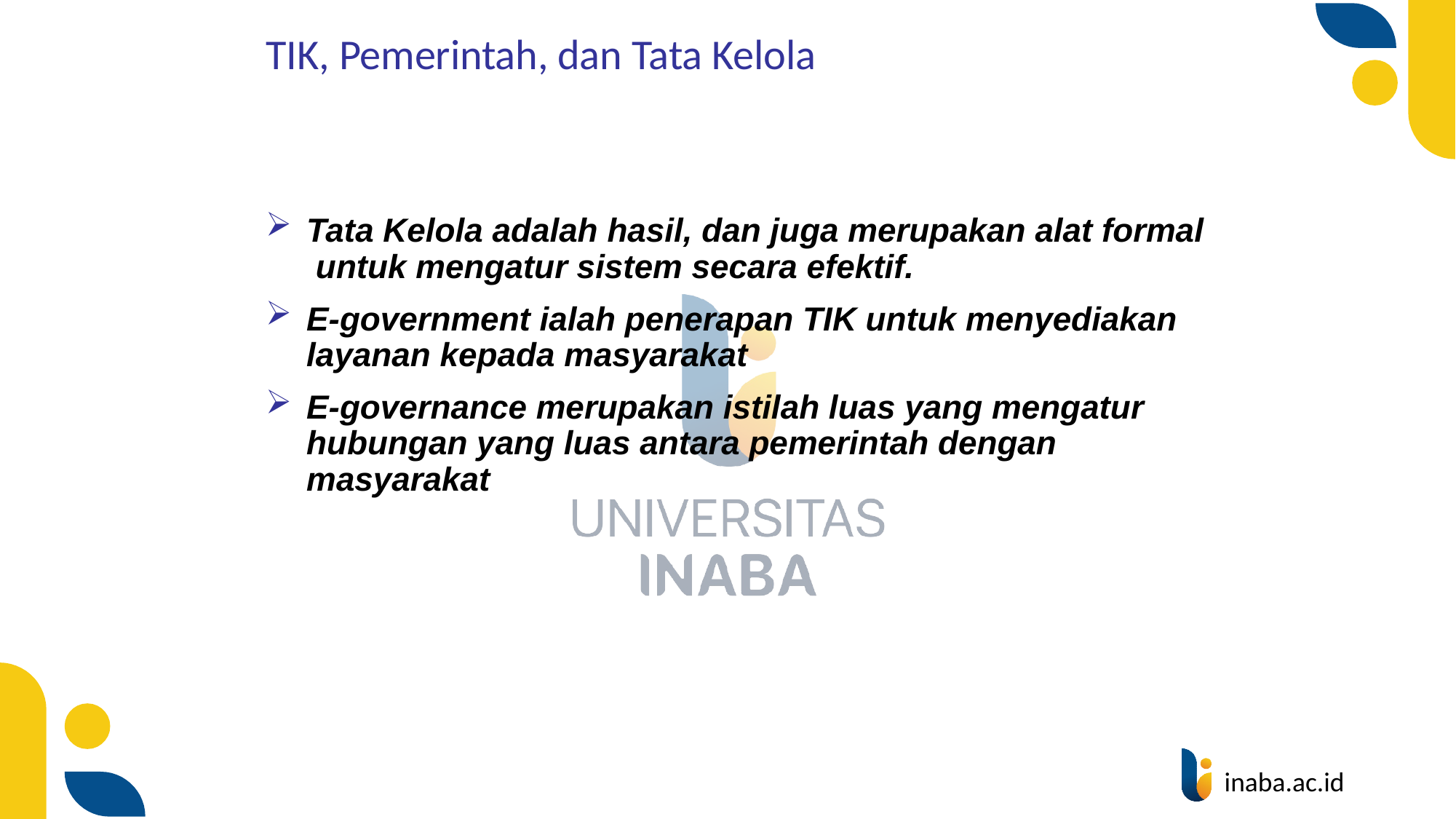

# TIK, Pemerintah, dan Tata Kelola
Tata Kelola adalah hasil, dan juga merupakan alat formal  untuk mengatur sistem secara efektif.
E-government ialah penerapan TIK untuk menyediakan  layanan kepada masyarakat
E-governance merupakan istilah luas yang mengatur  hubungan yang luas antara pemerintah dengan  masyarakat